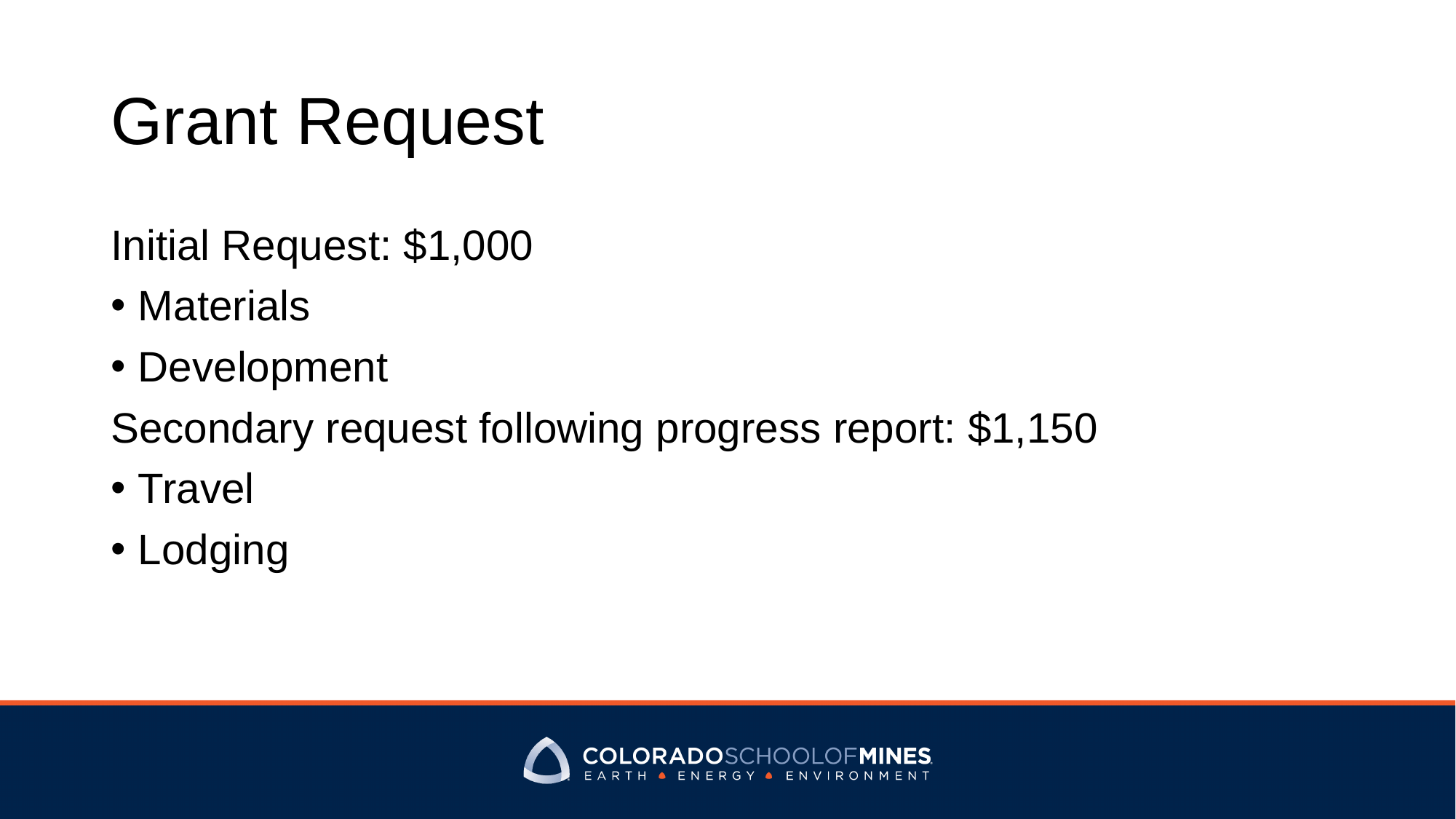

# Grant Request
Initial Request: $1,000
Materials
Development
Secondary request following progress report: $1,150
Travel
Lodging